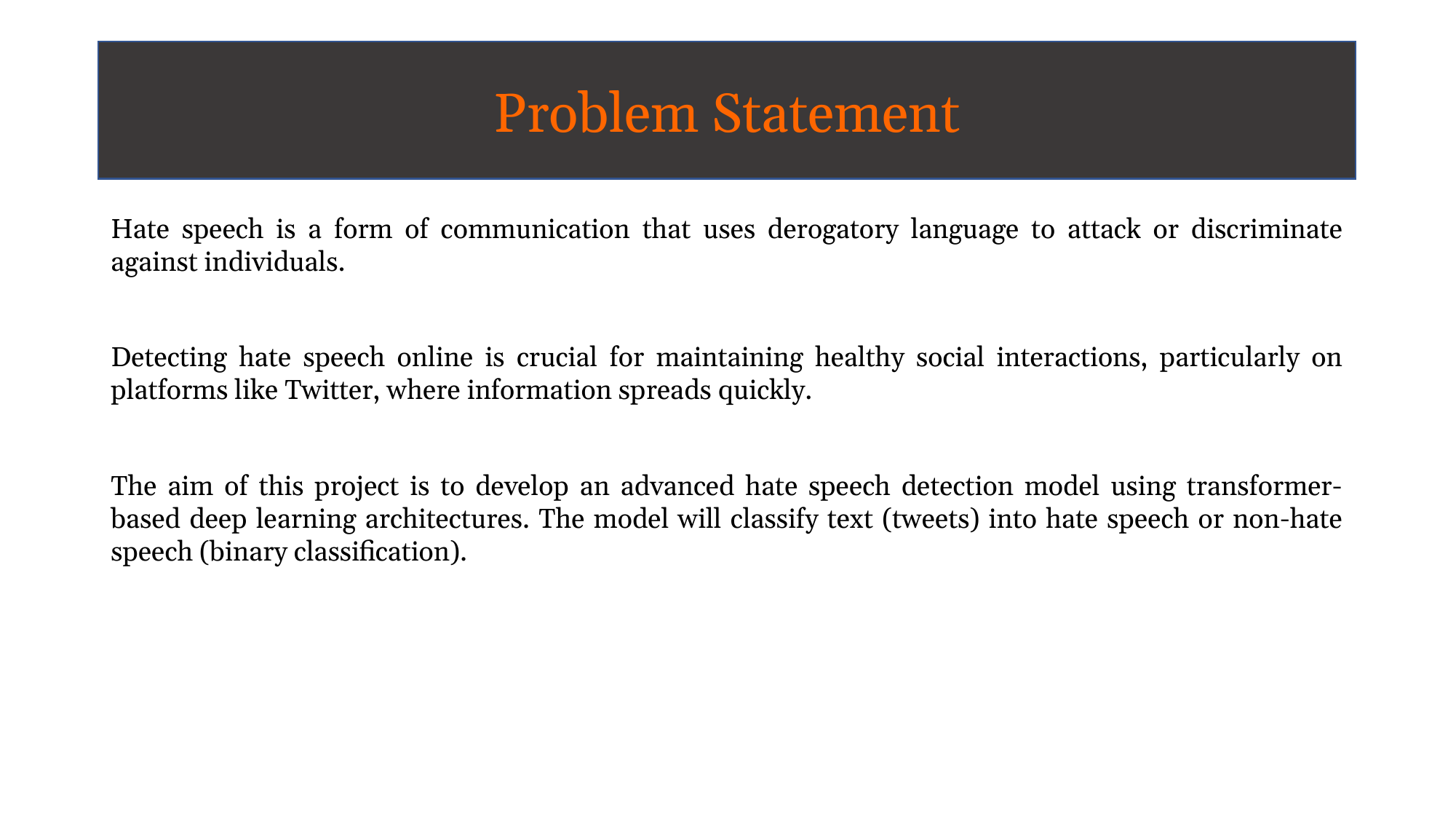

Problem Statement
#
Hate speech is a form of communication that uses derogatory language to attack or discriminate against individuals.

Detecting hate speech online is crucial for maintaining healthy social interactions, particularly on platforms like Twitter, where information spreads quickly.

The aim of this project is to develop an advanced hate speech detection model using transformer-based deep learning architectures. The model will classify text (tweets) into hate speech or non-hate speech (binary classification).